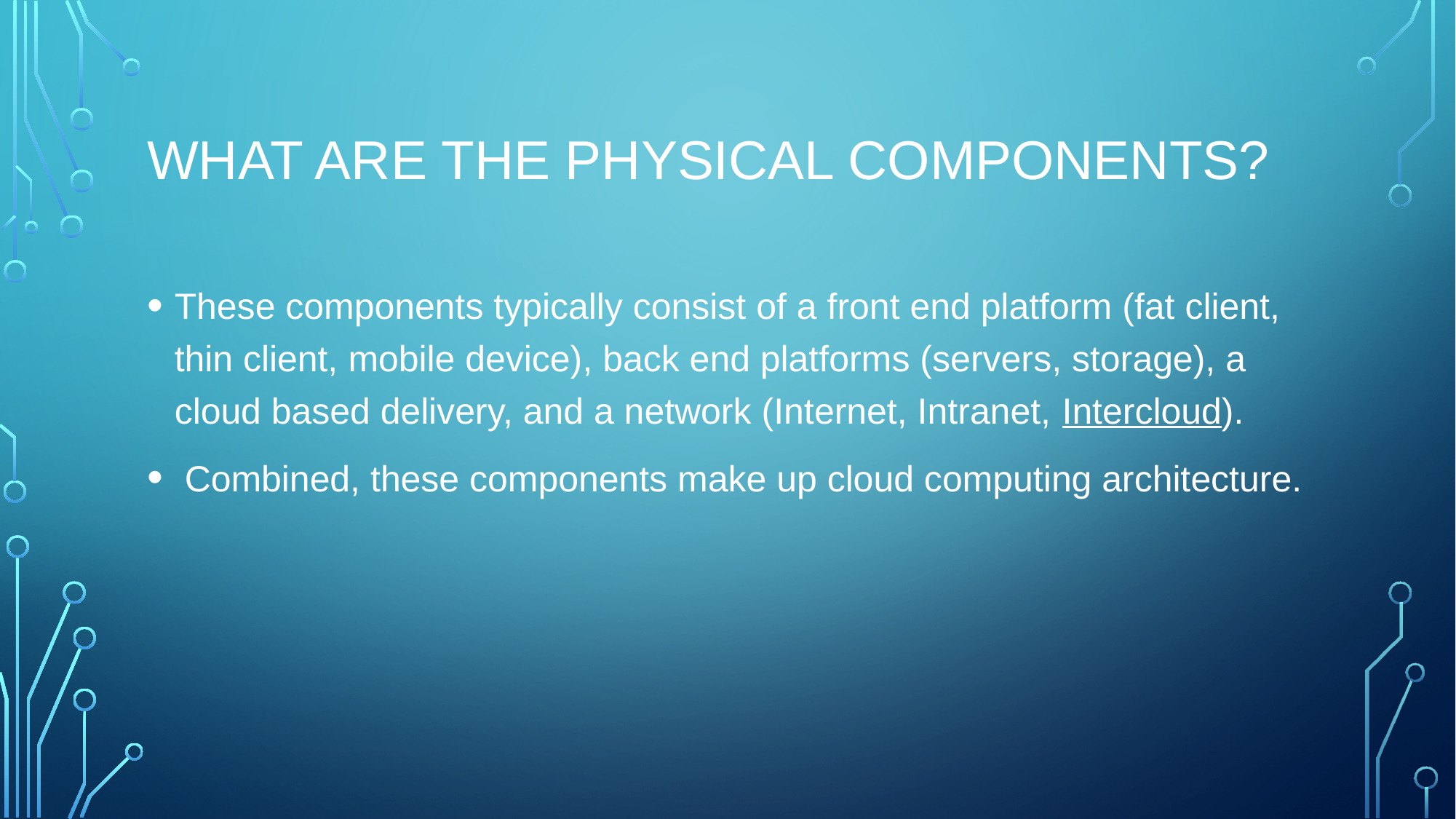

# What are the physical components?
These components typically consist of a front end platform (fat client, thin client, mobile device), back end platforms (servers, storage), a cloud based delivery, and a network (Internet, Intranet, Intercloud).
 Combined, these components make up cloud computing architecture.